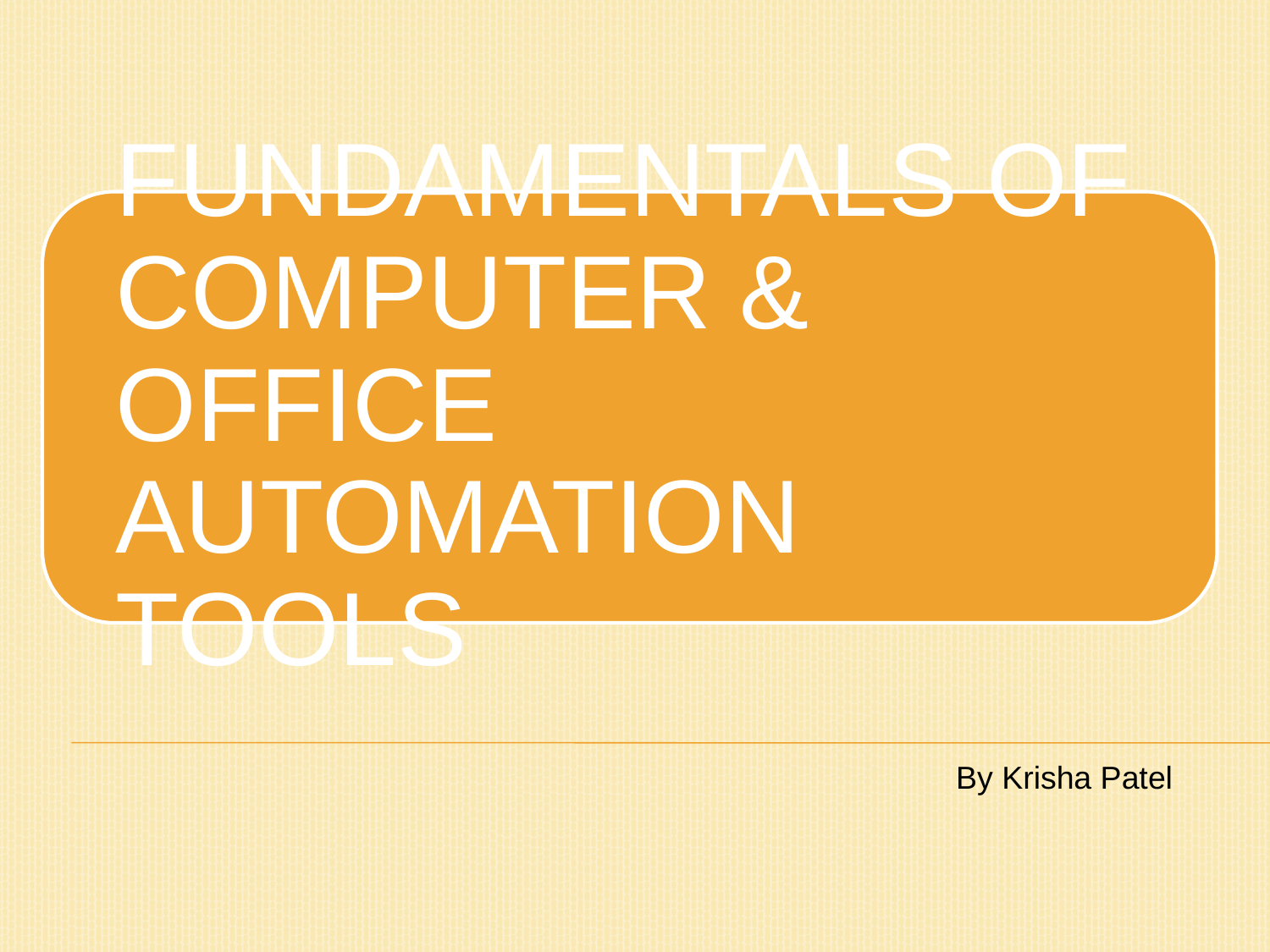

FUNDAMENTALS OF COMPUTER & OFFICE AUTOMATION TOOLS
By Krisha Patel